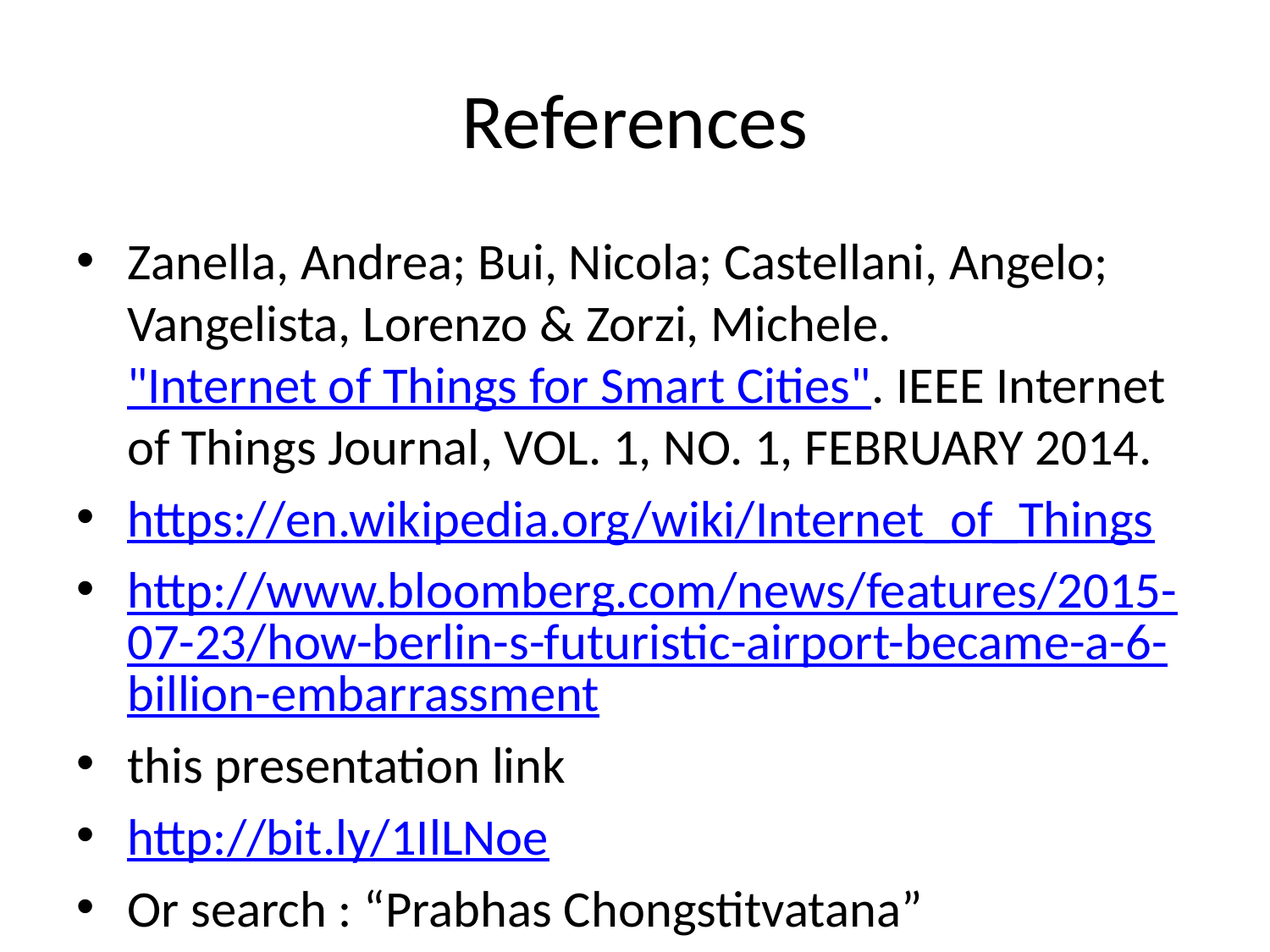

# References
Zanella, Andrea; Bui, Nicola; Castellani, Angelo; Vangelista, Lorenzo & Zorzi, Michele. "Internet of Things for Smart Cities". IEEE Internet of Things Journal, VOL. 1, NO. 1, FEBRUARY 2014.
https://en.wikipedia.org/wiki/Internet_of_Things
http://www.bloomberg.com/news/features/2015-07-23/how-berlin-s-futuristic-airport-became-a-6-billion-embarrassment
this presentation link
http://bit.ly/1IlLNoe
Or search : “Prabhas Chongstitvatana”